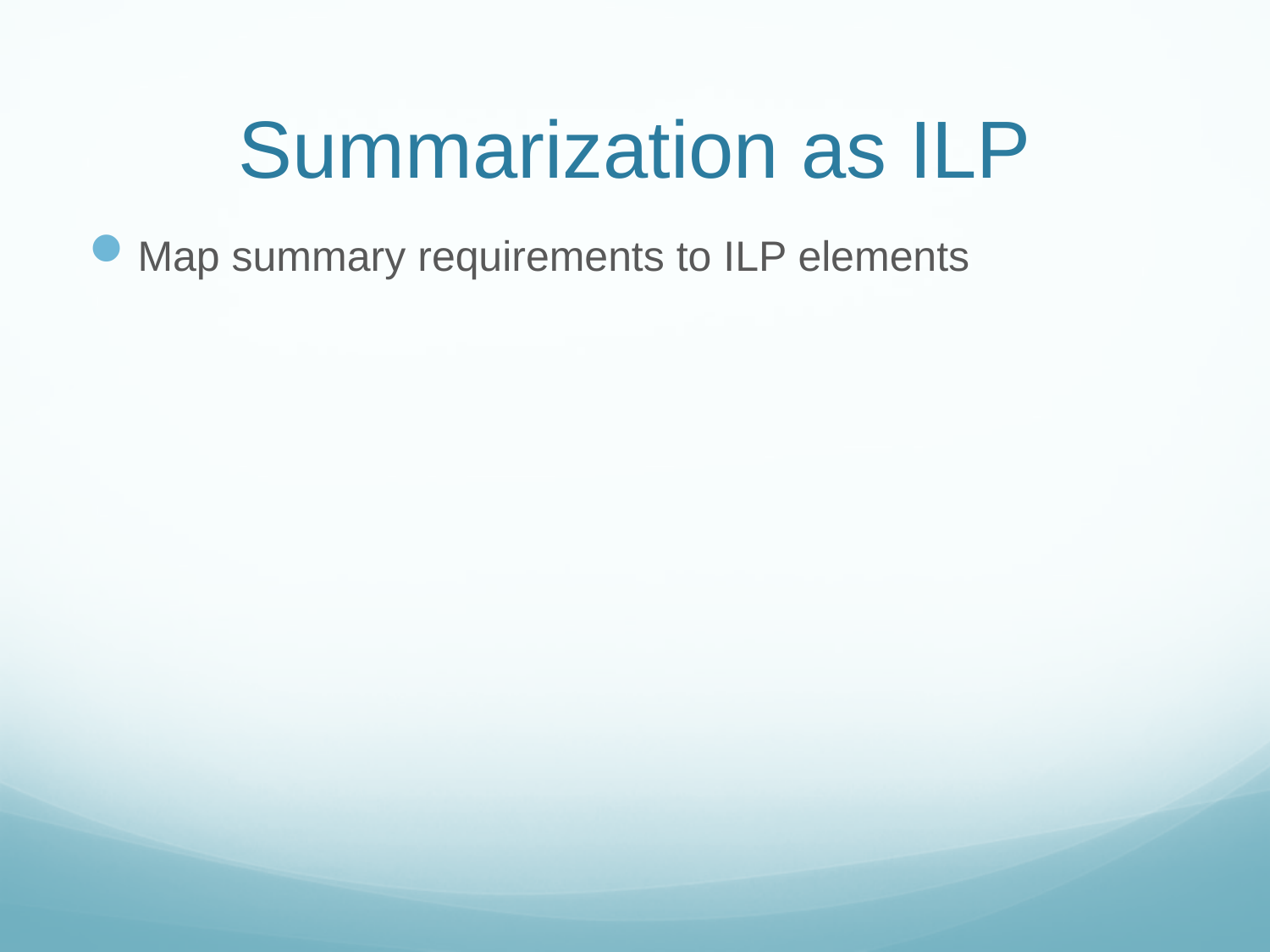

# Summarization as ILP
Map summary requirements to ILP elements